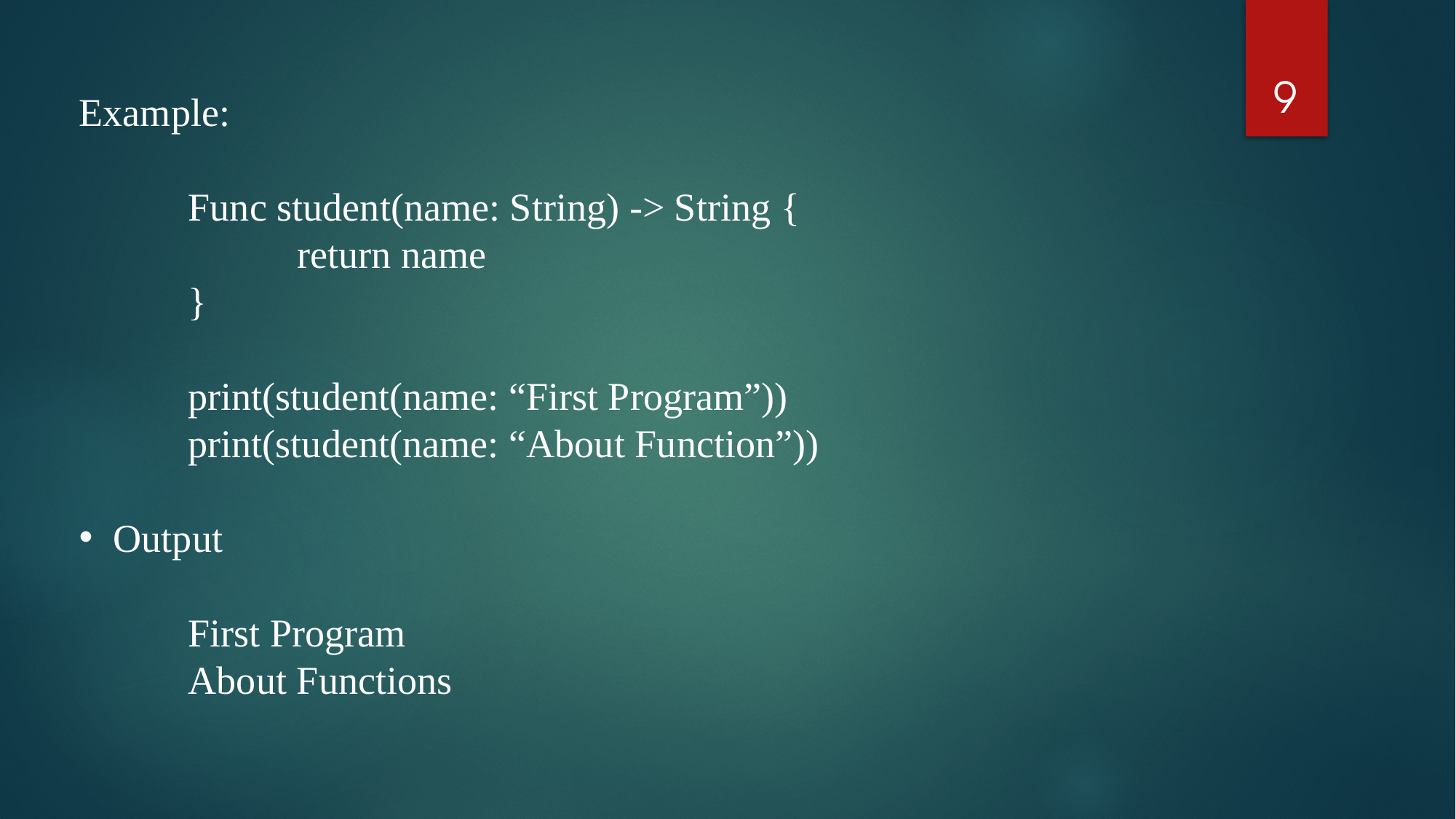

9
Example:

	Func student(name: String) -> String {
		return name
	}

	print(student(name: “First Program”))
	print(student(name: “About Function”))

Output

	First Program
	About Functions